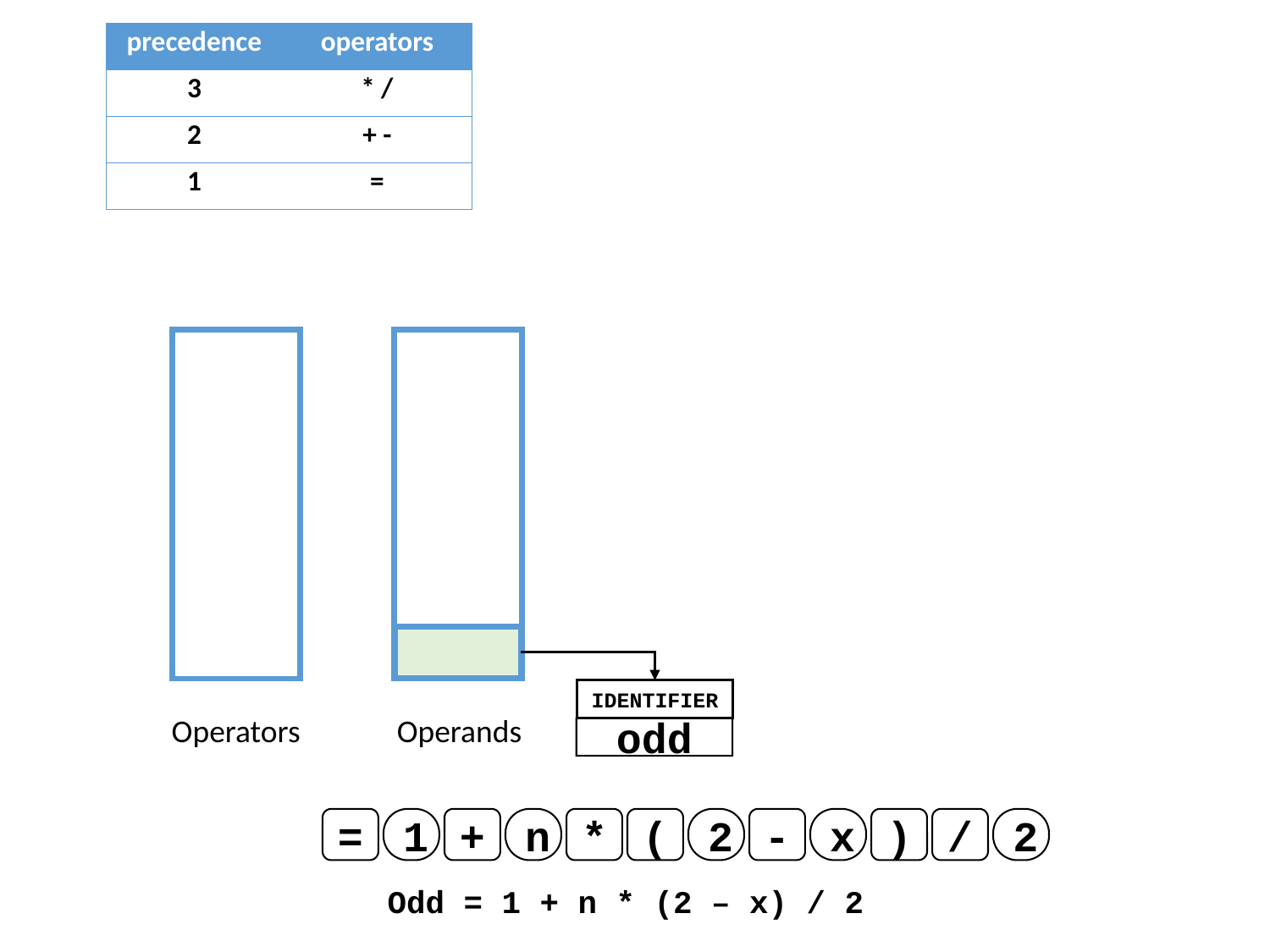

| precedence | operators |
| --- | --- |
| 3 | \* / |
| 2 | + - |
| 1 | = |

IDENTIFIER
Operators
Operands
odd
=
1
+
n
*
(
2
-
x
)
/
2
Odd = 1 + n * (2 – x) / 2